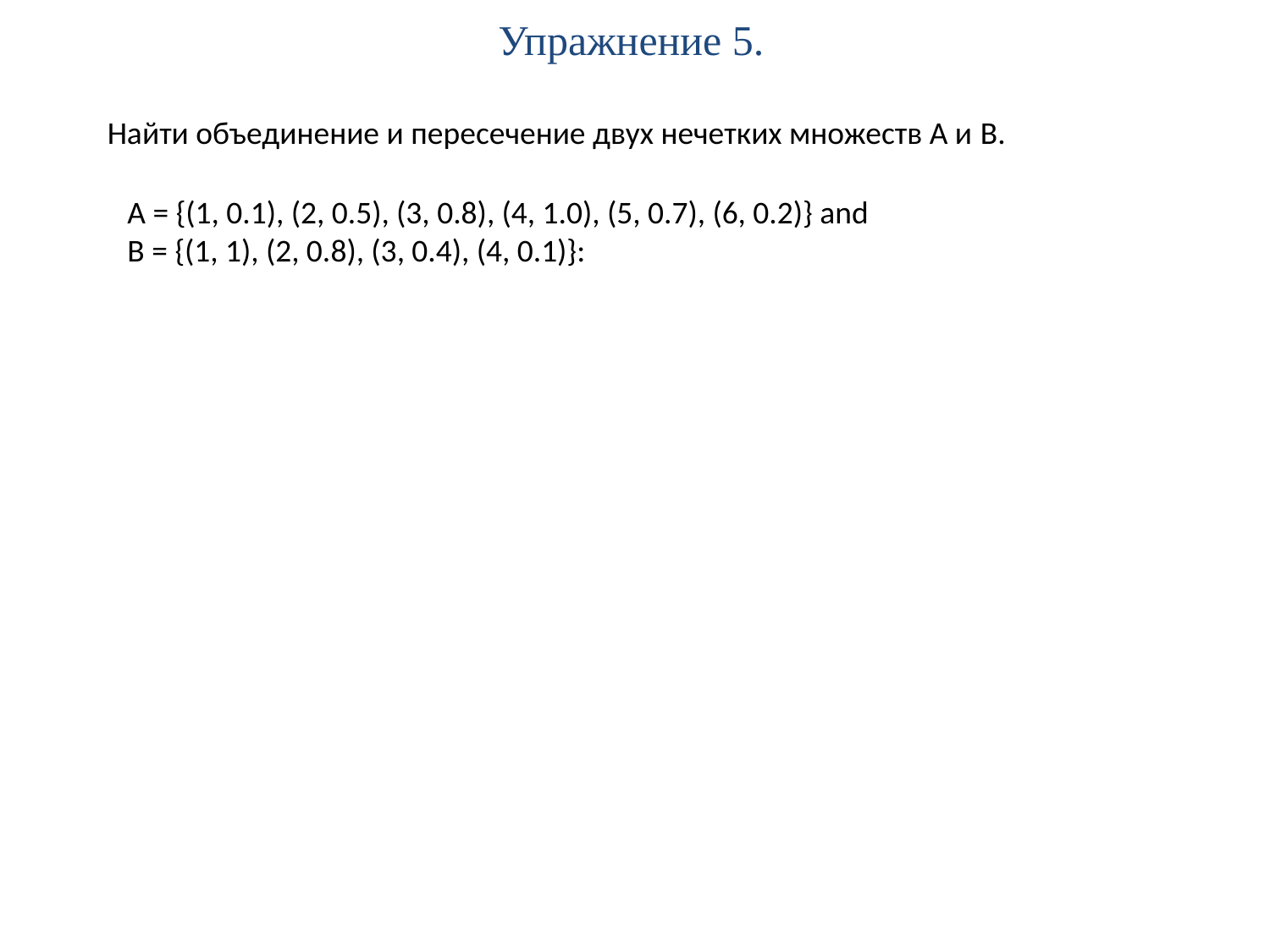

# Упражнение 5.
Найти объединение и пересечение двух нечетких множеств А и B.
A = {(1, 0.1), (2, 0.5), (3, 0.8), (4, 1.0), (5, 0.7), (6, 0.2)} and
B = {(1, 1), (2, 0.8), (3, 0.4), (4, 0.1)}: